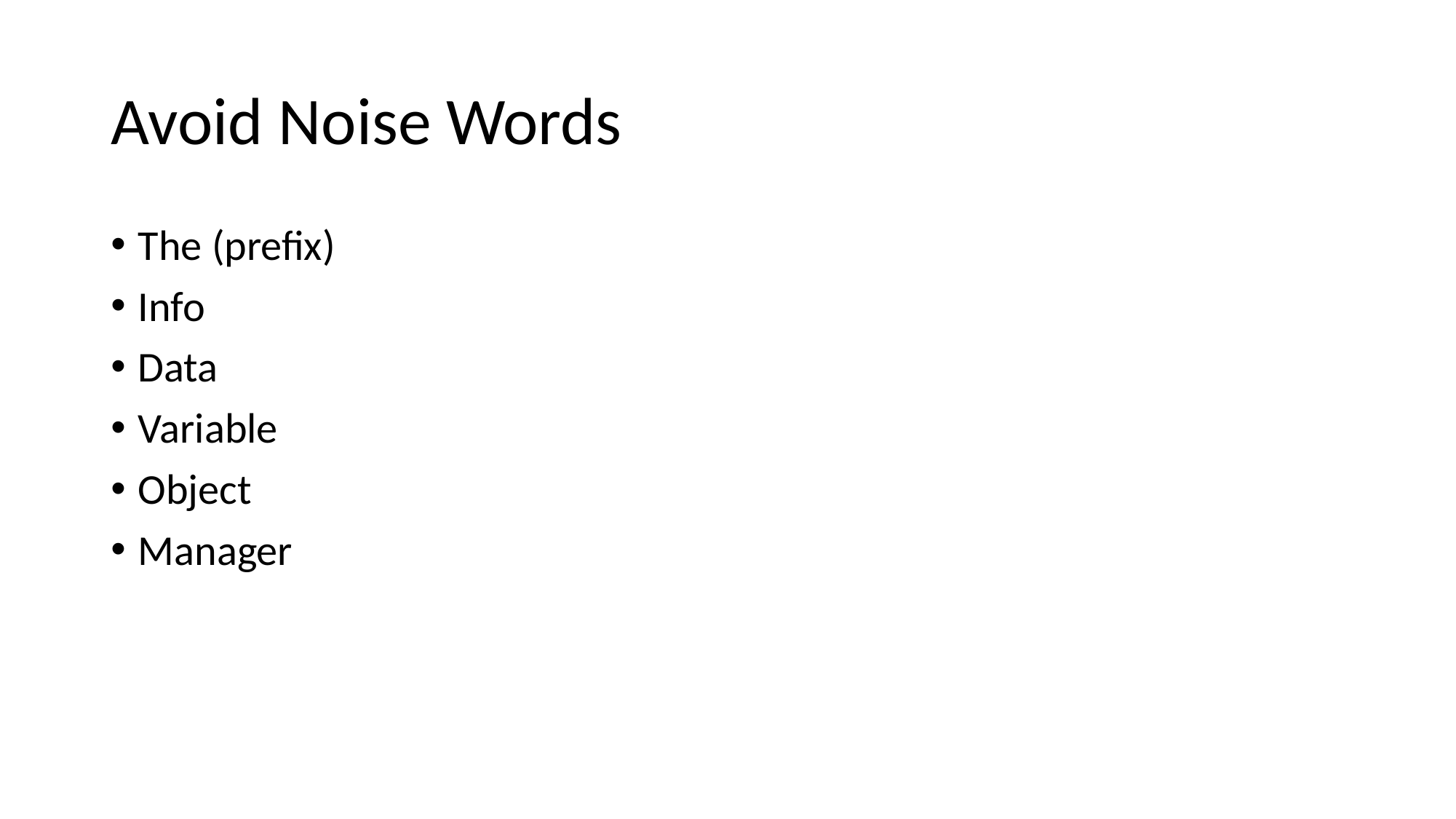

# Avoid Noise Words
The (prefix)
Info
Data
Variable
Object
Manager